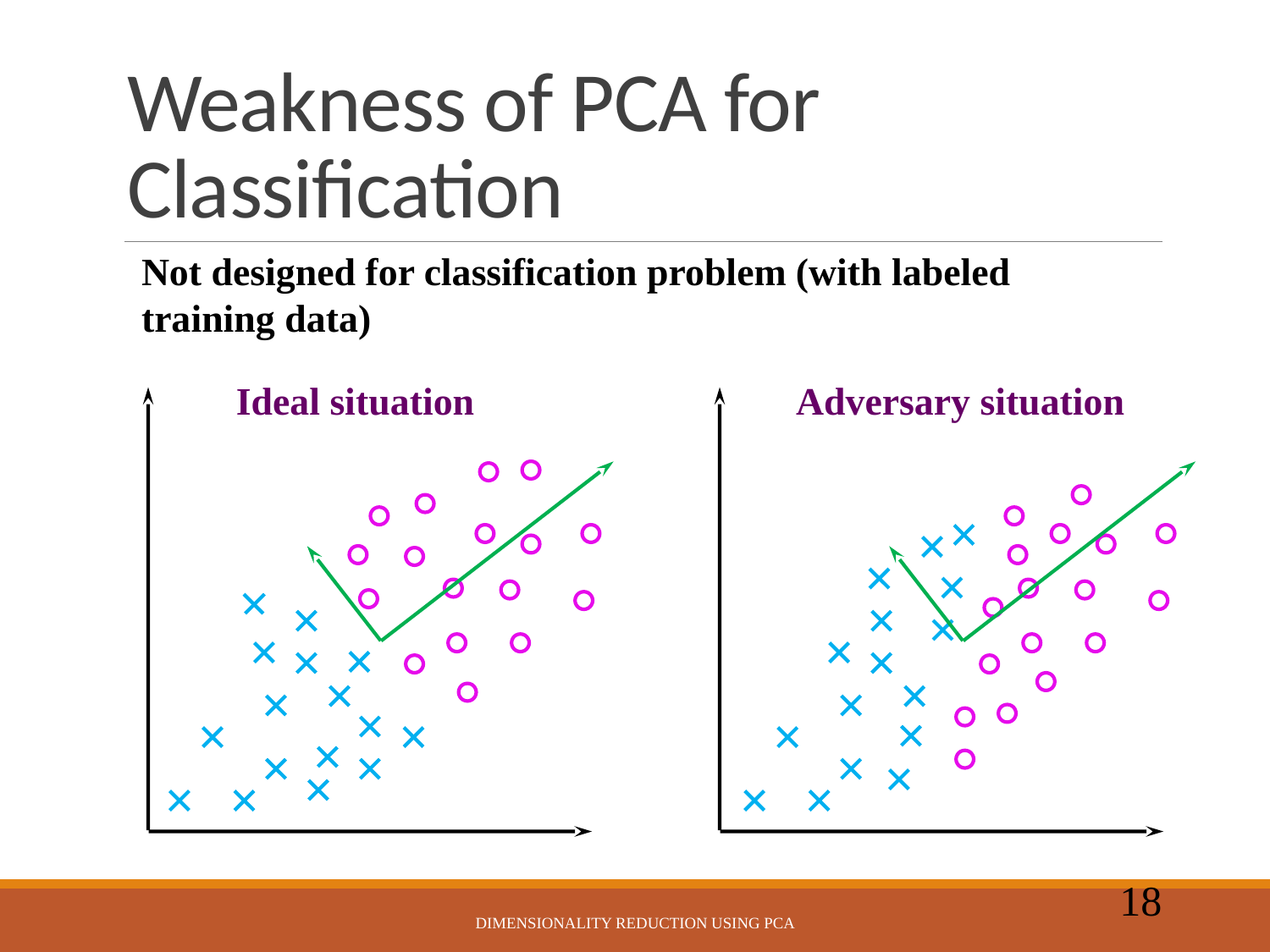

# Weakness of PCA for Classification
Not designed for classification problem (with labeled
training data)
Ideal situation
Adversary situation

18
Dimensionality Reduction Using PCA